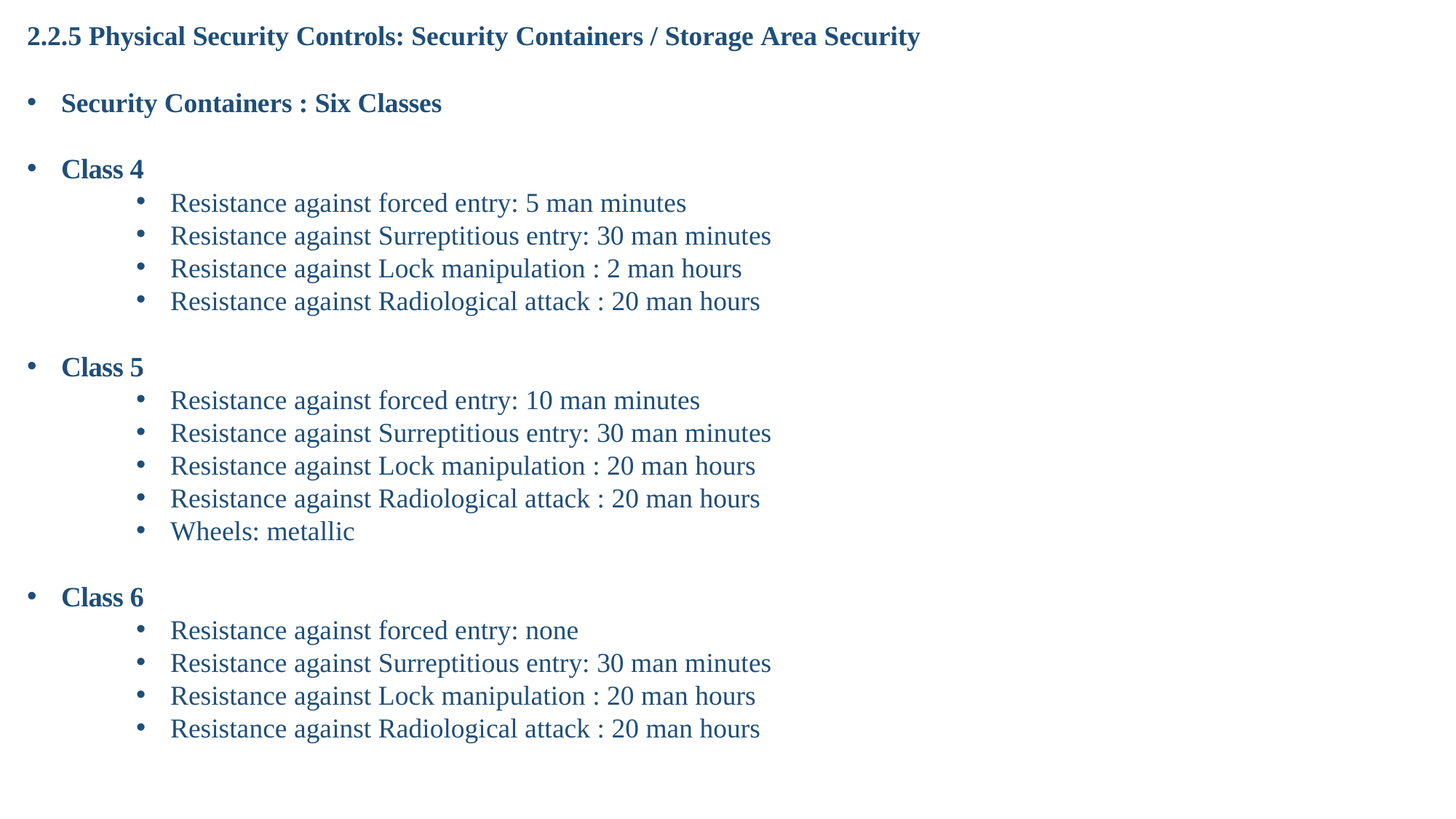

2.2.5 Physical Security Controls: Security Containers / Storage Area Security

Security Containers : Six Classes

Class 4
Resistance against forced entry: 5 man minutes
Resistance against Surreptitious entry: 30 man minutes
Resistance against Lock manipulation : 2 man hours
Resistance against Radiological attack : 20 man hours

Class 5
Resistance against forced entry: 10 man minutes
Resistance against Surreptitious entry: 30 man minutes
Resistance against Lock manipulation : 20 man hours
Resistance against Radiological attack : 20 man hours
Wheels: metallic

Class 6
Resistance against forced entry: none
Resistance against Surreptitious entry: 30 man minutes
Resistance against Lock manipulation : 20 man hours
Resistance against Radiological attack : 20 man hours